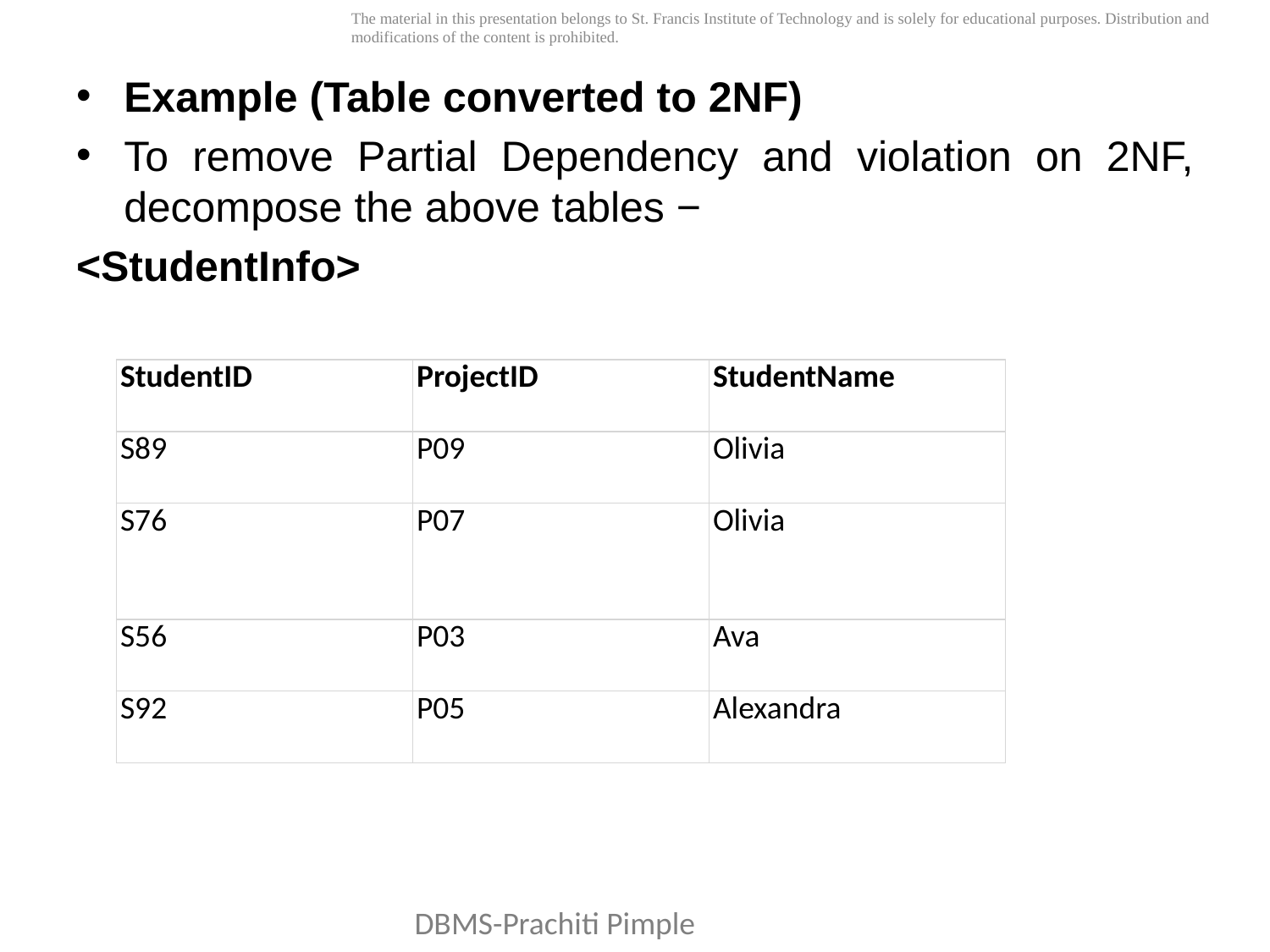

Example (Table converted to 2NF)
To remove Partial Dependency and violation on 2NF, decompose the above tables −
<StudentInfo>

| StudentID | ProjectID | StudentName |
| --- | --- | --- |
| S89 | P09 | Olivia |
| S76 | P07 | Olivia |
| S56 | P03 | Ava |
| S92 | P05 | Alexandra |